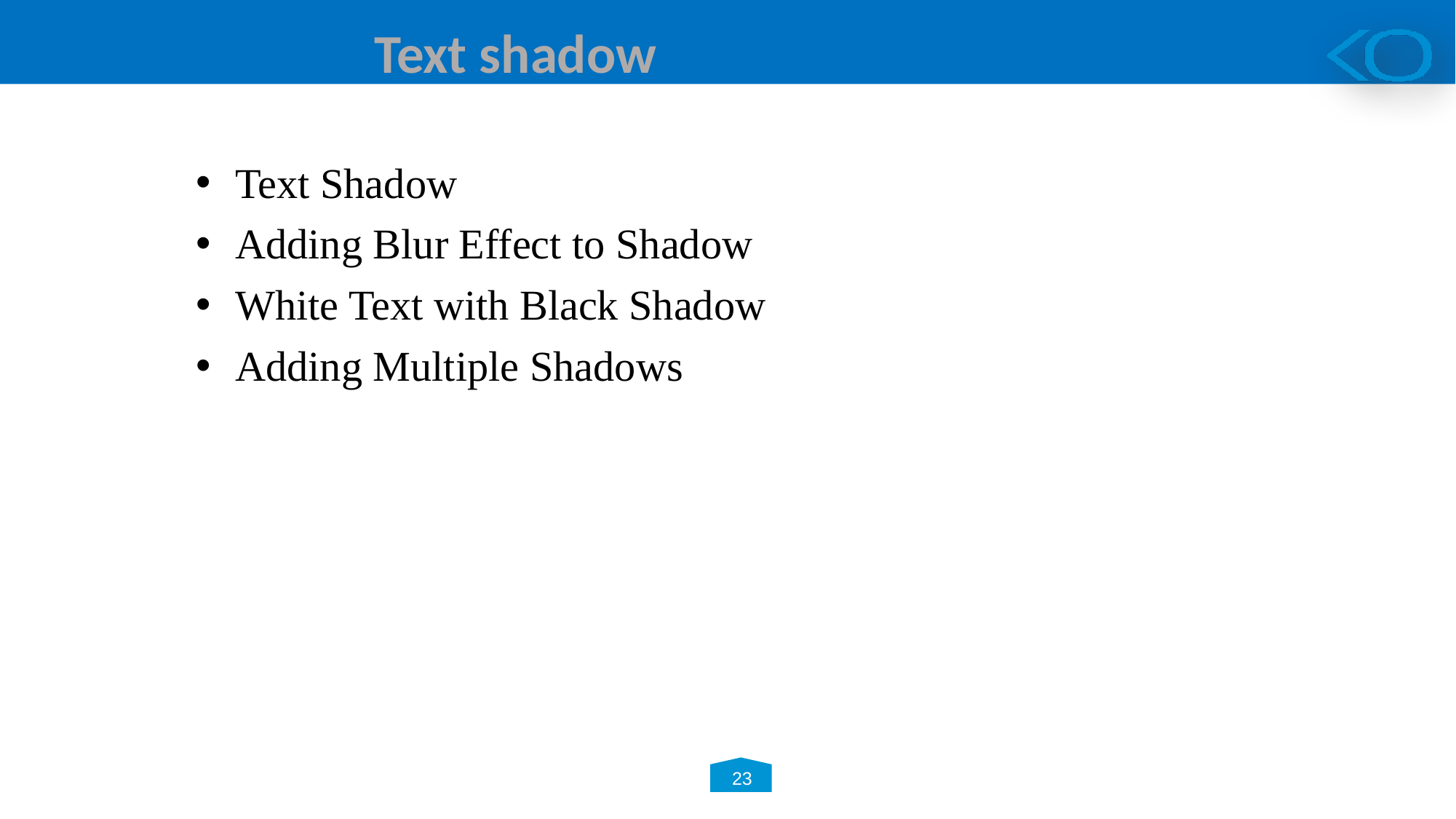

Text shadow
Text Shadow
Adding Blur Effect to Shadow
White Text with Black Shadow
Adding Multiple Shadows